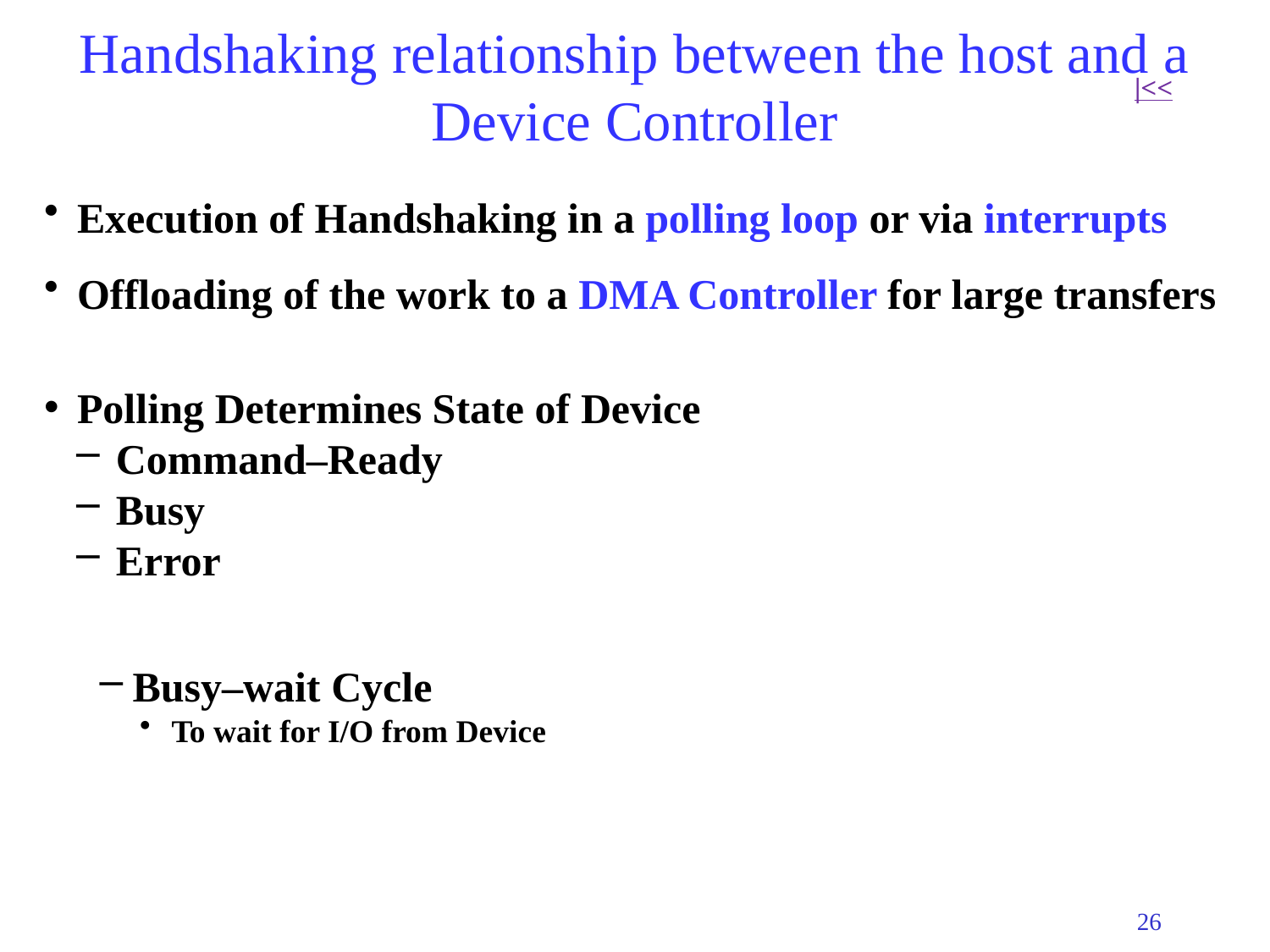

# Handshaking relationship between the host and a Device Controller
|<<

Execution of Handshaking in a polling loop or via interrupts
Offloading of the work to a DMA Controller for large transfers

Polling Determines State of Device
Command–Ready
Busy
Error

Busy–wait Cycle
To wait for I/O from Device

26